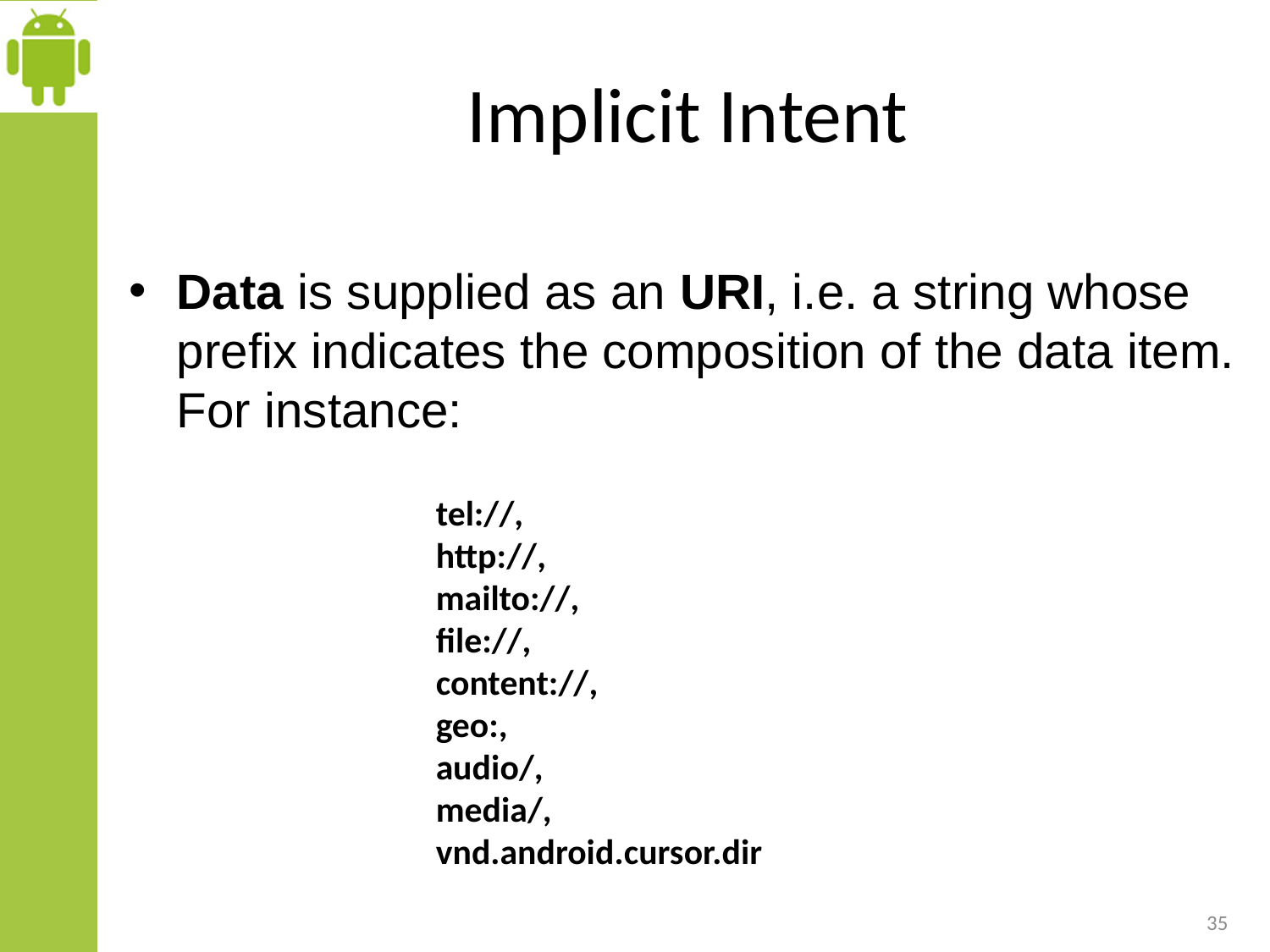

# Implicit Intent
Data is supplied as an URI, i.e. a string whose prefix indicates the composition of the data item. For instance:

tel://,
http://,
mailto://,
file://,
content://,
geo:,
audio/,
media/,
vnd.android.cursor.dir
35